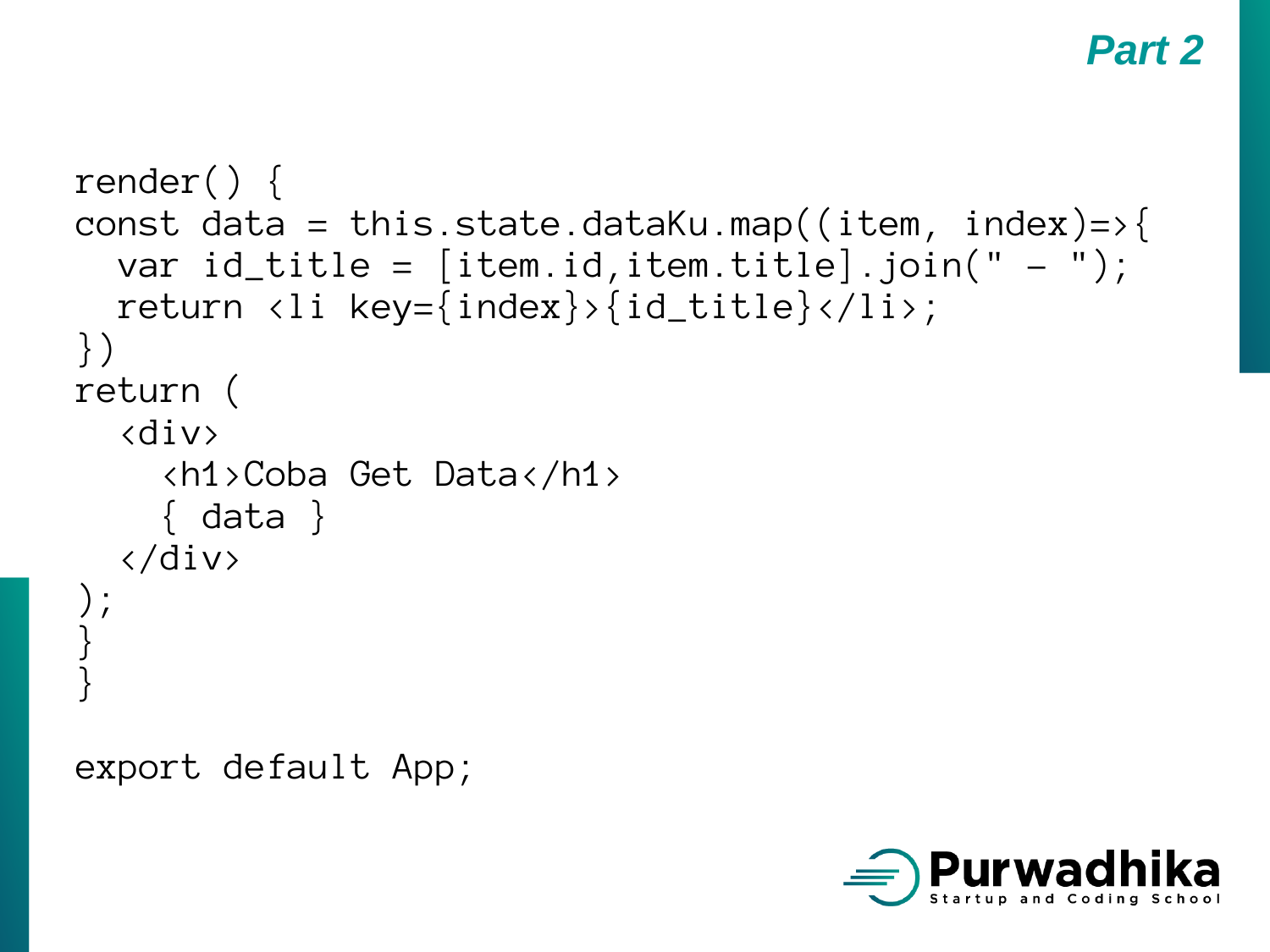

Part 2
render() {
const data = this.state.dataKu.map((item, index)=>{
  var id_title = [item.id,item.title].join(" - ");
  return <li key={index}>{id_title}</li>;
})
return (
  <div>
    <h1>Coba Get Data</h1>
    { data }
  </div>
);
}
}

export default App;